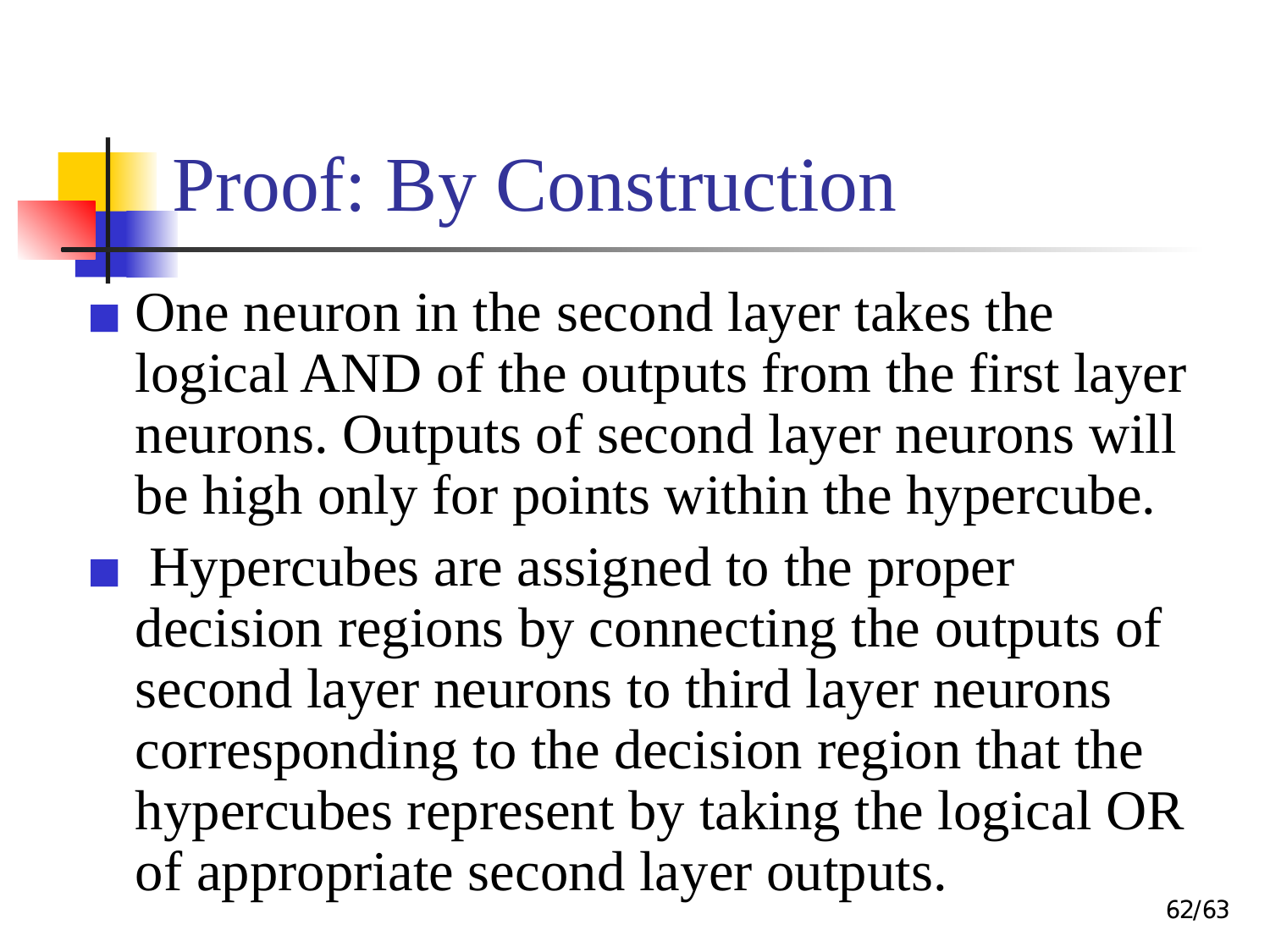

# Proof: By Construction
One neuron in the second layer takes the logical AND of the outputs from the first layer neurons. Outputs of second layer neurons will be high only for points within the hypercube.
 Hypercubes are assigned to the proper decision regions by connecting the outputs of second layer neurons to third layer neurons corresponding to the decision region that the hypercubes represent by taking the logical OR of appropriate second layer outputs.

62/63